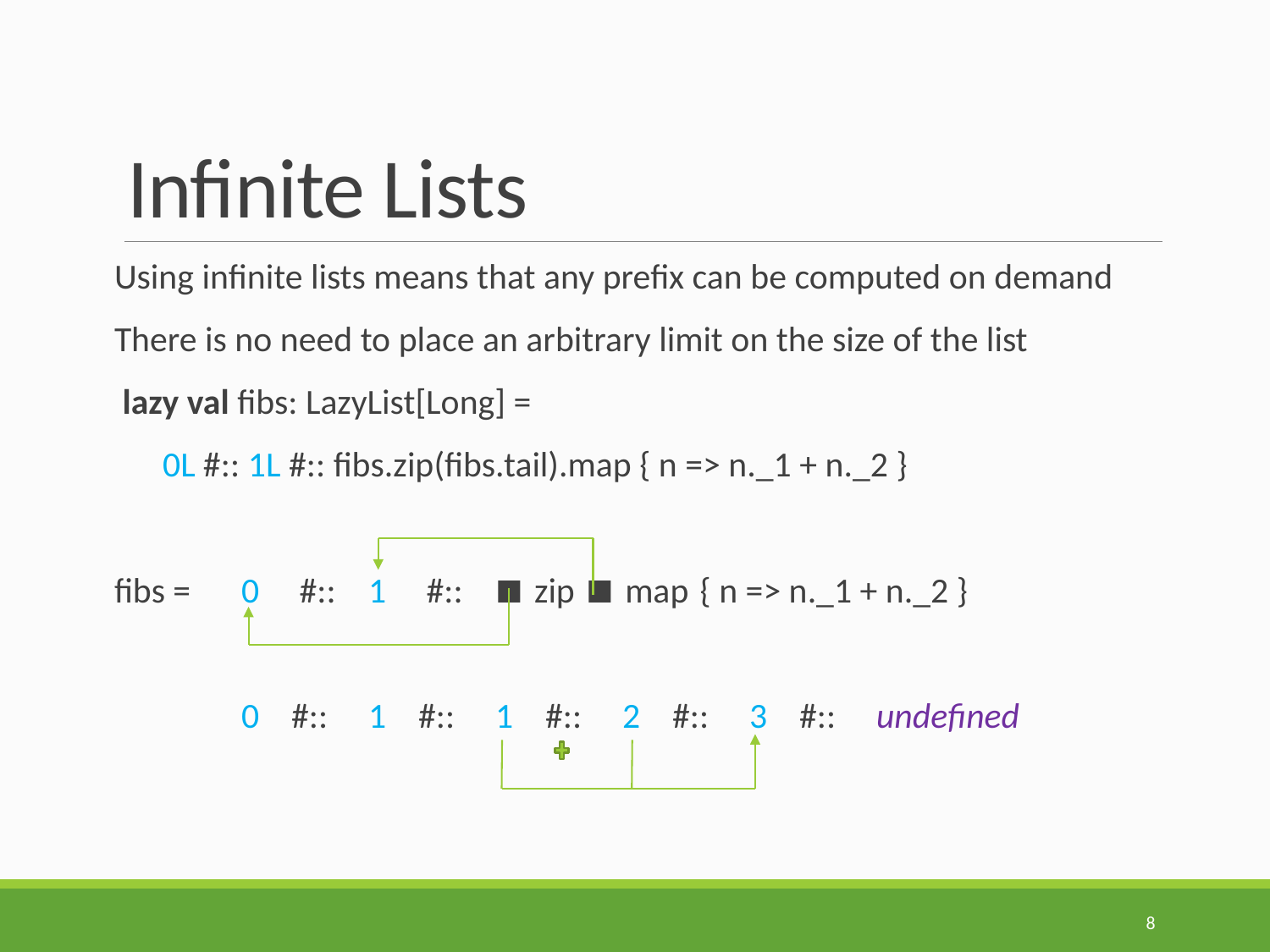

# Infinite Lists
Using infinite lists means that any prefix can be computed on demand
There is no need to place an arbitrary limit on the size of the list
 lazy val fibs: LazyList[Long] =
      0L #:: 1L #:: fibs.zip(fibs.tail).map { n => n._1 + n._2 }

fibs =	0     #::	1     #::	∎ zip ∎ map { n => n._1 + n._2 }

	0    #::	1    #::	1    #::	2    #::	3    #::	undefined

8